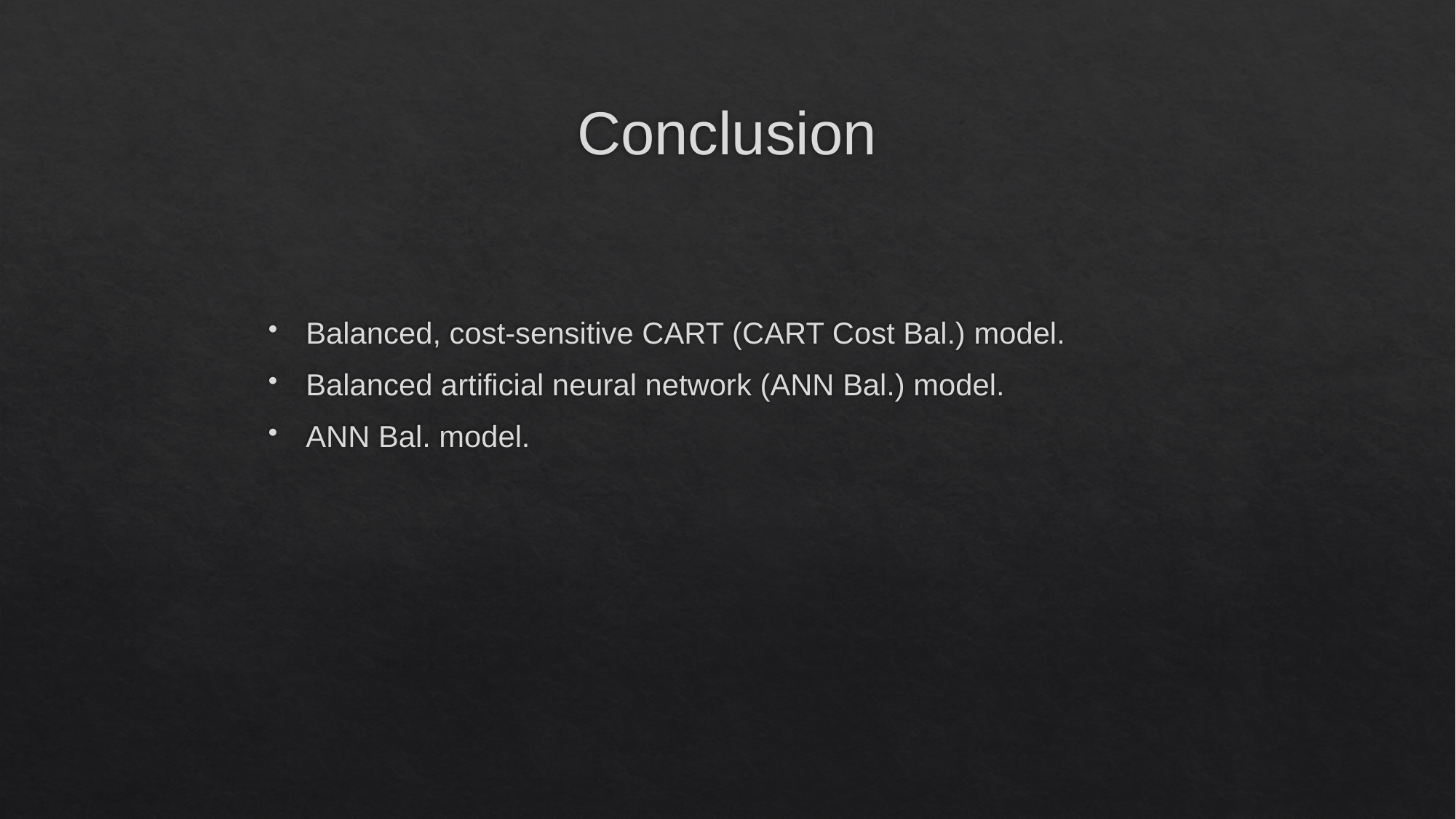

# Conclusion
Balanced, cost-sensitive CART (CART Cost Bal.) model.
Balanced artificial neural network (ANN Bal.) model.
ANN Bal. model.